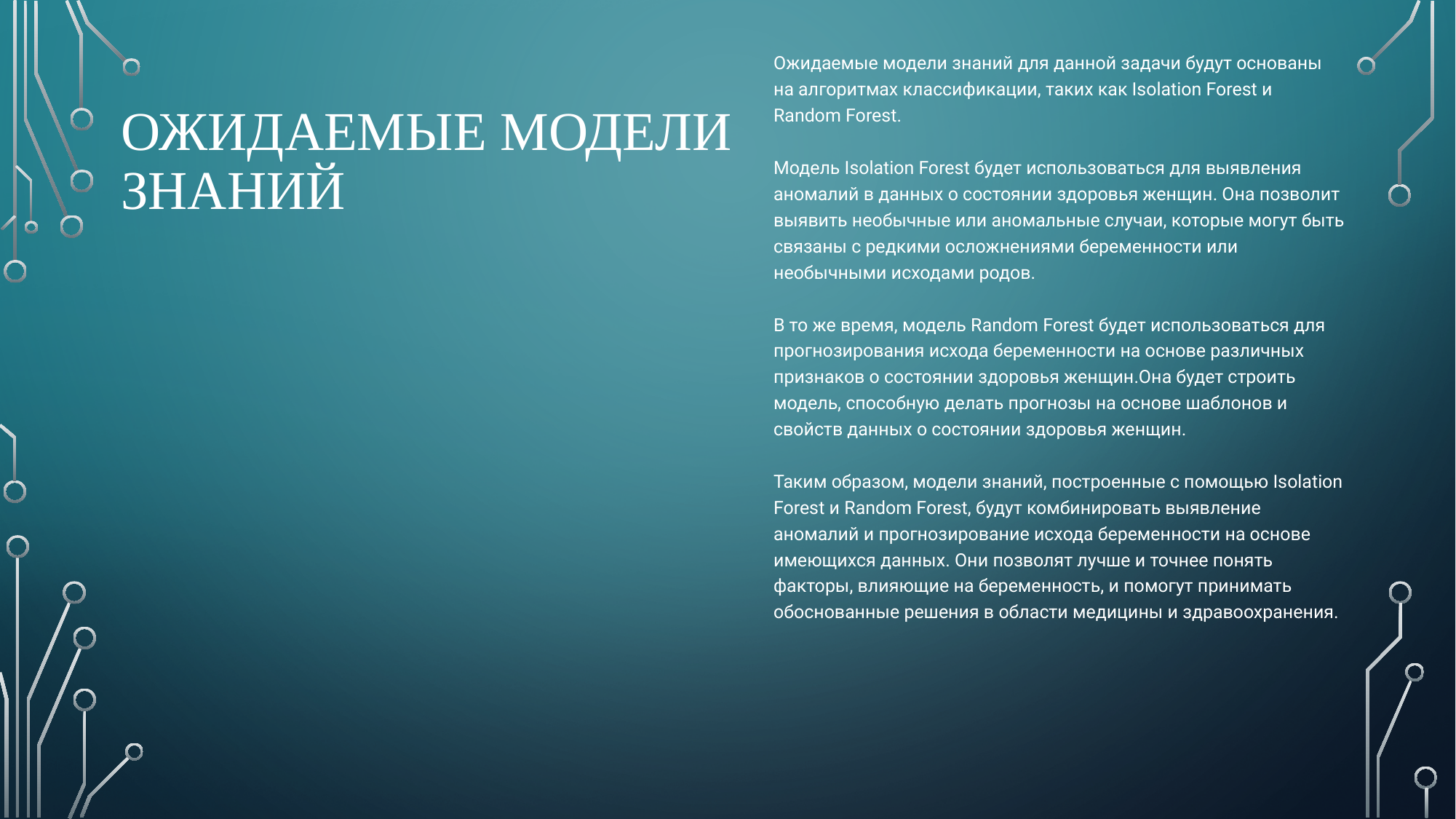

Ожидаемые модели знаний для данной задачи будут основаны на алгоритмах классификации, таких как Isolation Forest и Random Forest.
Модель Isolation Forest будет использоваться для выявления аномалий в данных о состоянии здоровья женщин. Она позволит выявить необычные или аномальные случаи, которые могут быть связаны с редкими осложнениями беременности или необычными исходами родов.
В то же время, модель Random Forest будет использоваться для прогнозирования исхода беременности на основе различных признаков о состоянии здоровья женщин.Она будет строить модель, способную делать прогнозы на основе шаблонов и свойств данных о состоянии здоровья женщин.
Таким образом, модели знаний, построенные с помощью Isolation Forest и Random Forest, будут комбинировать выявление аномалий и прогнозирование исхода беременности на основе имеющихся данных. Они позволят лучше и точнее понять факторы, влияющие на беременность, и помогут принимать обоснованные решения в области медицины и здравоохранения.
# Ожидаемые модели знаний